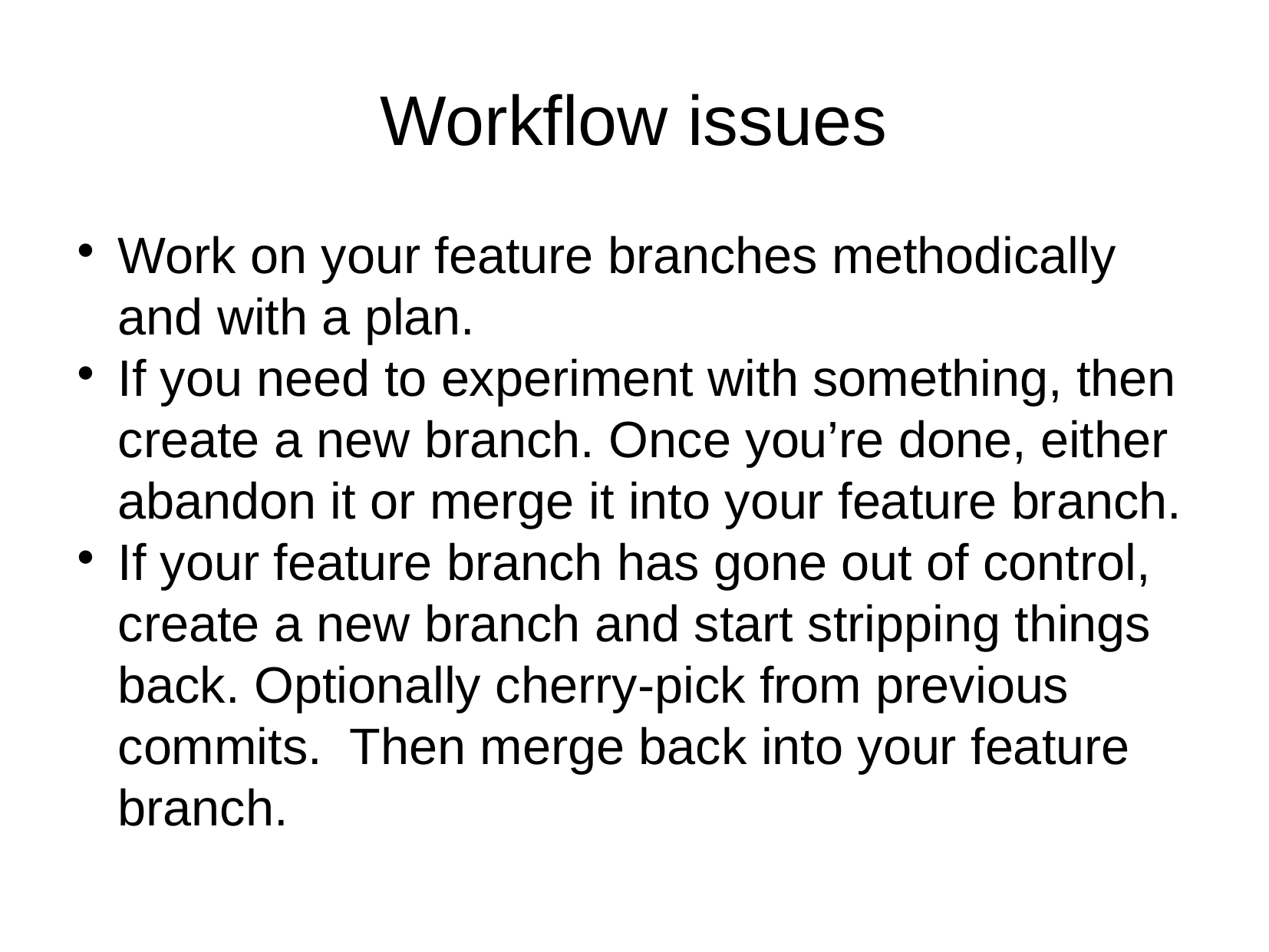

Workflow issues
Work on your feature branches methodically and with a plan.
If you need to experiment with something, then create a new branch. Once you’re done, either abandon it or merge it into your feature branch.
If your feature branch has gone out of control, create a new branch and start stripping things back. Optionally cherry-pick from previous commits.  Then merge back into your feature branch.